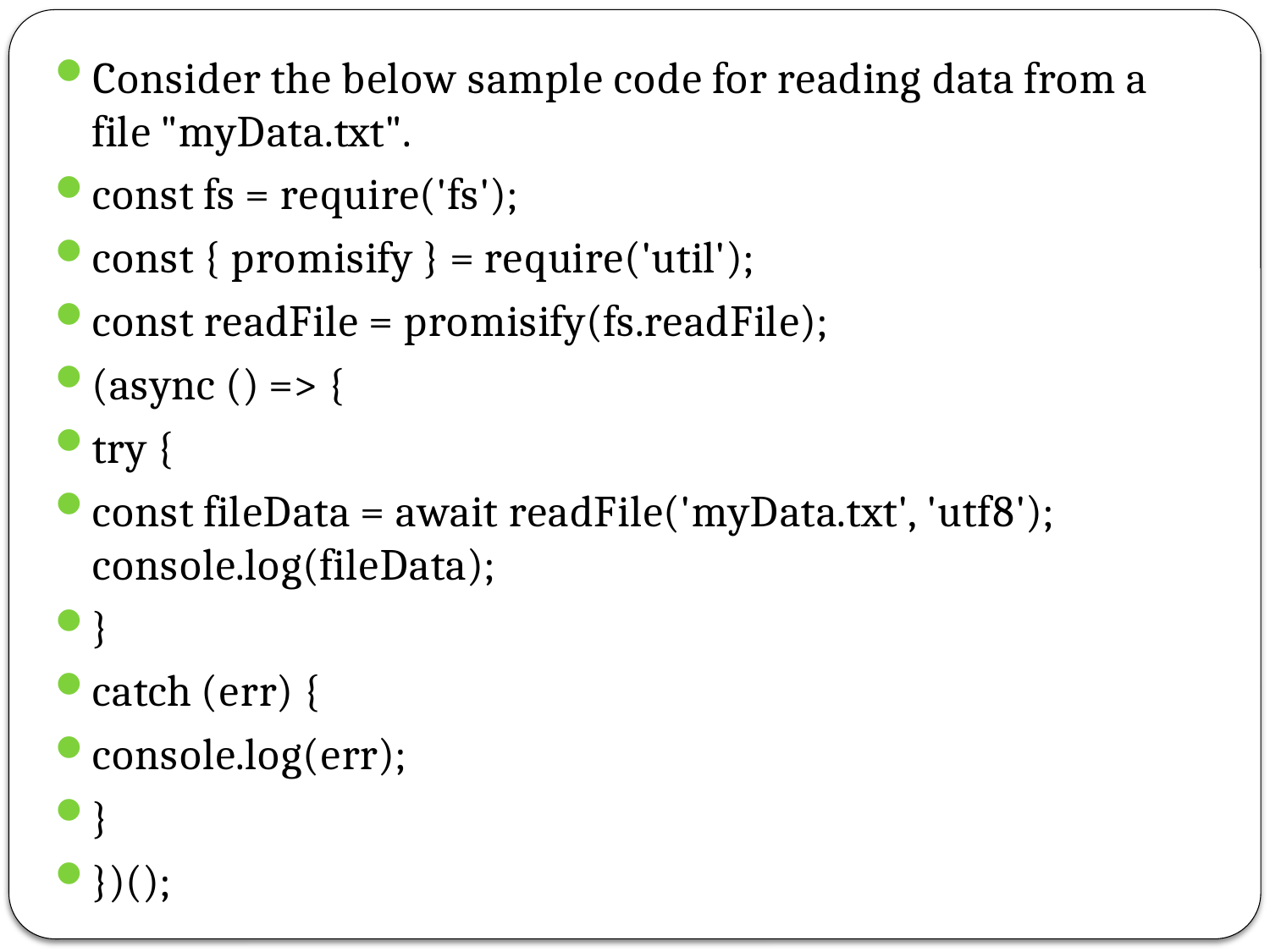

Consider the below sample code for reading data from a file "myData.txt".
const fs = require('fs');
const { promisify } = require('util');
const readFile = promisify(fs.readFile);
(async () => {
try {
const fileData = await readFile('myData.txt', 'utf8');    console.log(fileData);
}
catch (err) {
console.log(err);
}
})();